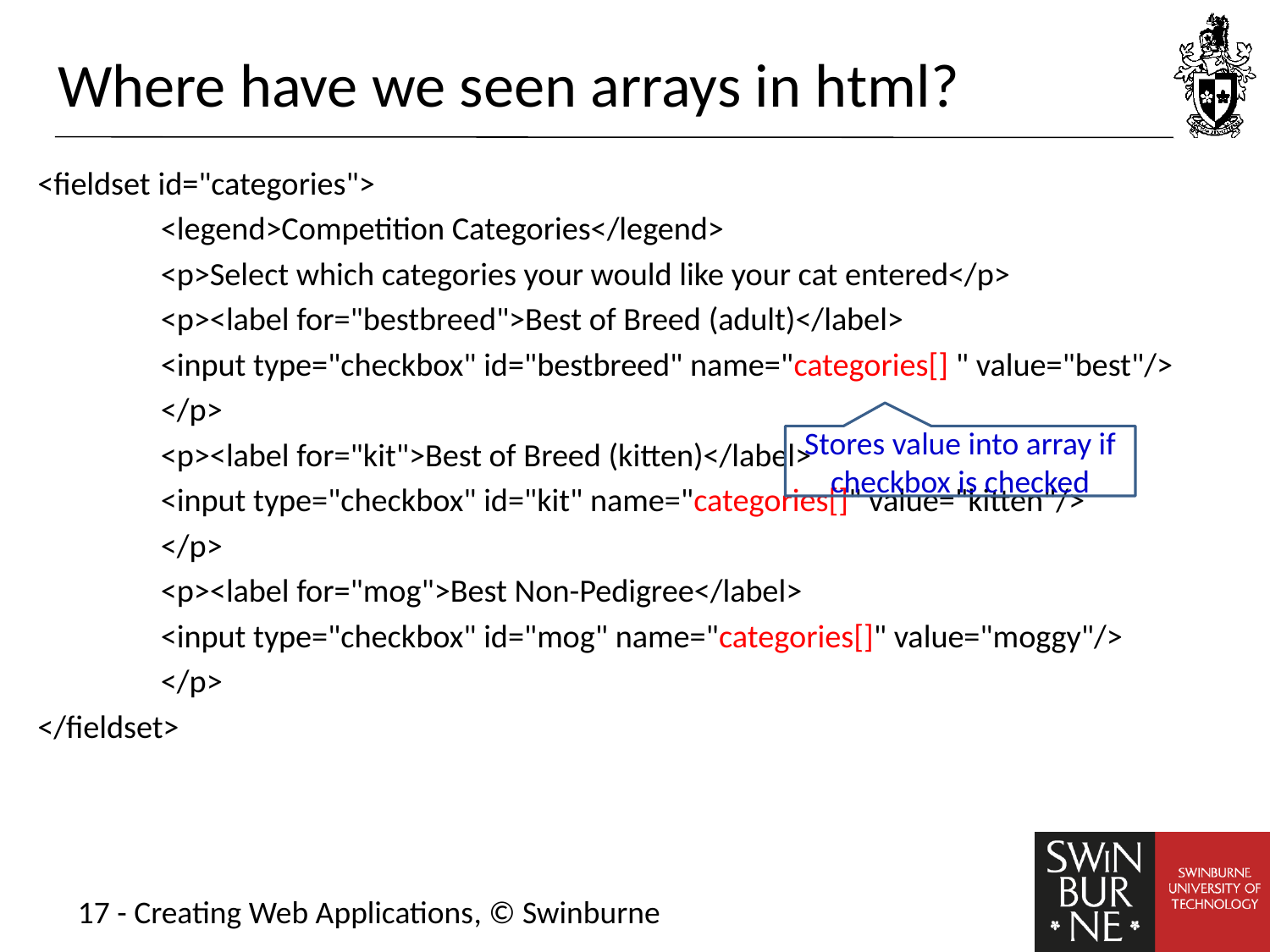

# Where have we seen arrays in html?
<fieldset id="categories">
	<legend>Competition Categories</legend>
	<p>Select which categories your would like your cat entered</p>
	<p><label for="bestbreed">Best of Breed (adult)</label>
		<input type="checkbox" id="bestbreed" name="categories[] " value="best"/>
	</p>
	<p><label for="kit">Best of Breed (kitten)</label>
		<input type="checkbox" id="kit" name="categories[]" value="kitten"/>
	</p>
	<p><label for="mog">Best Non-Pedigree</label>
		<input type="checkbox" id="mog" name="categories[]" value="moggy"/>
	</p>
</fieldset>
Stores value into array if checkbox is checked